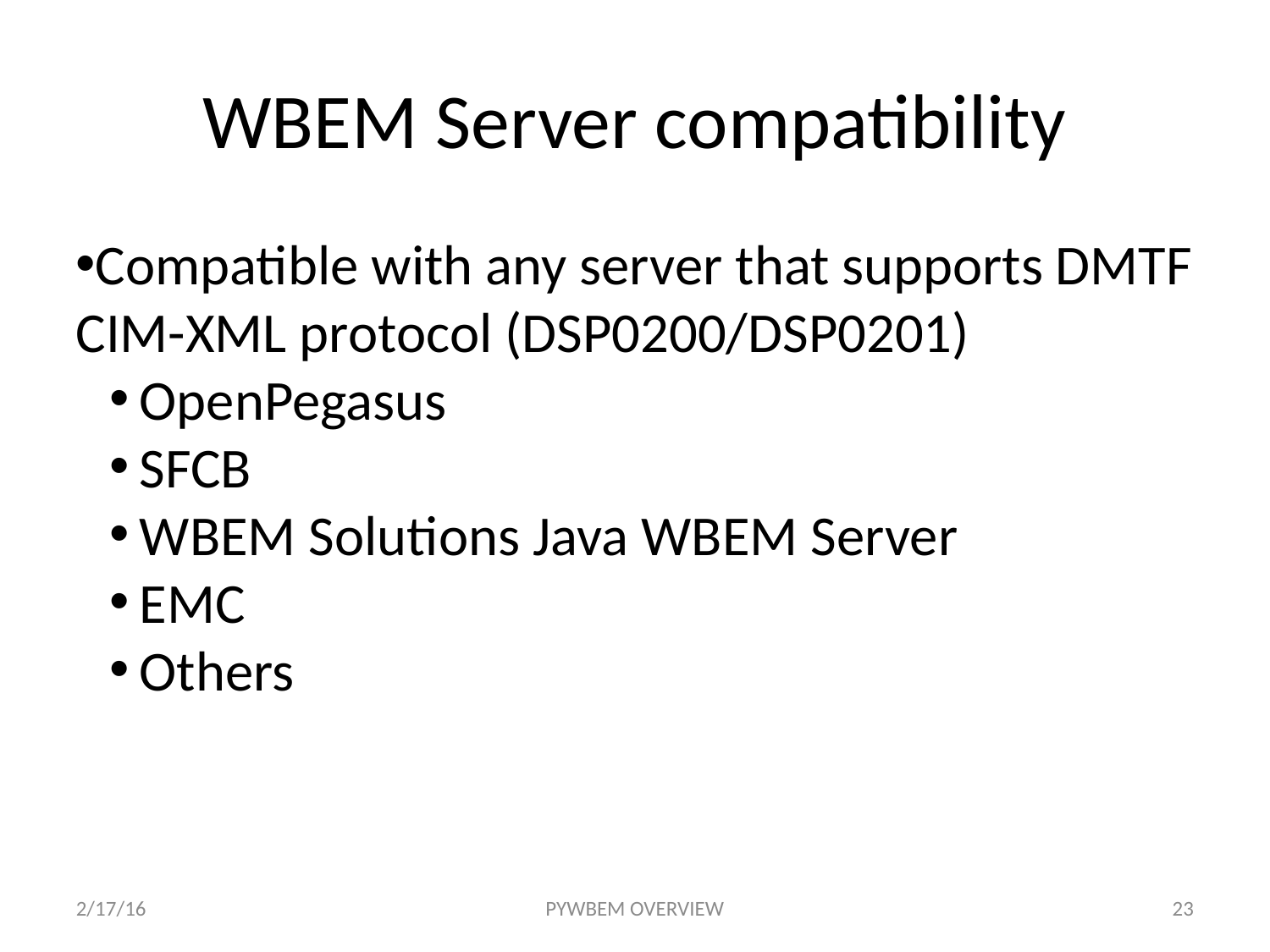

WBEM Server compatibility
Compatible with any server that supports DMTF CIM-XML protocol (DSP0200/DSP0201)
OpenPegasus
SFCB
WBEM Solutions Java WBEM Server
EMC
Others
2/17/16
PYWBEM OVERVIEW
23